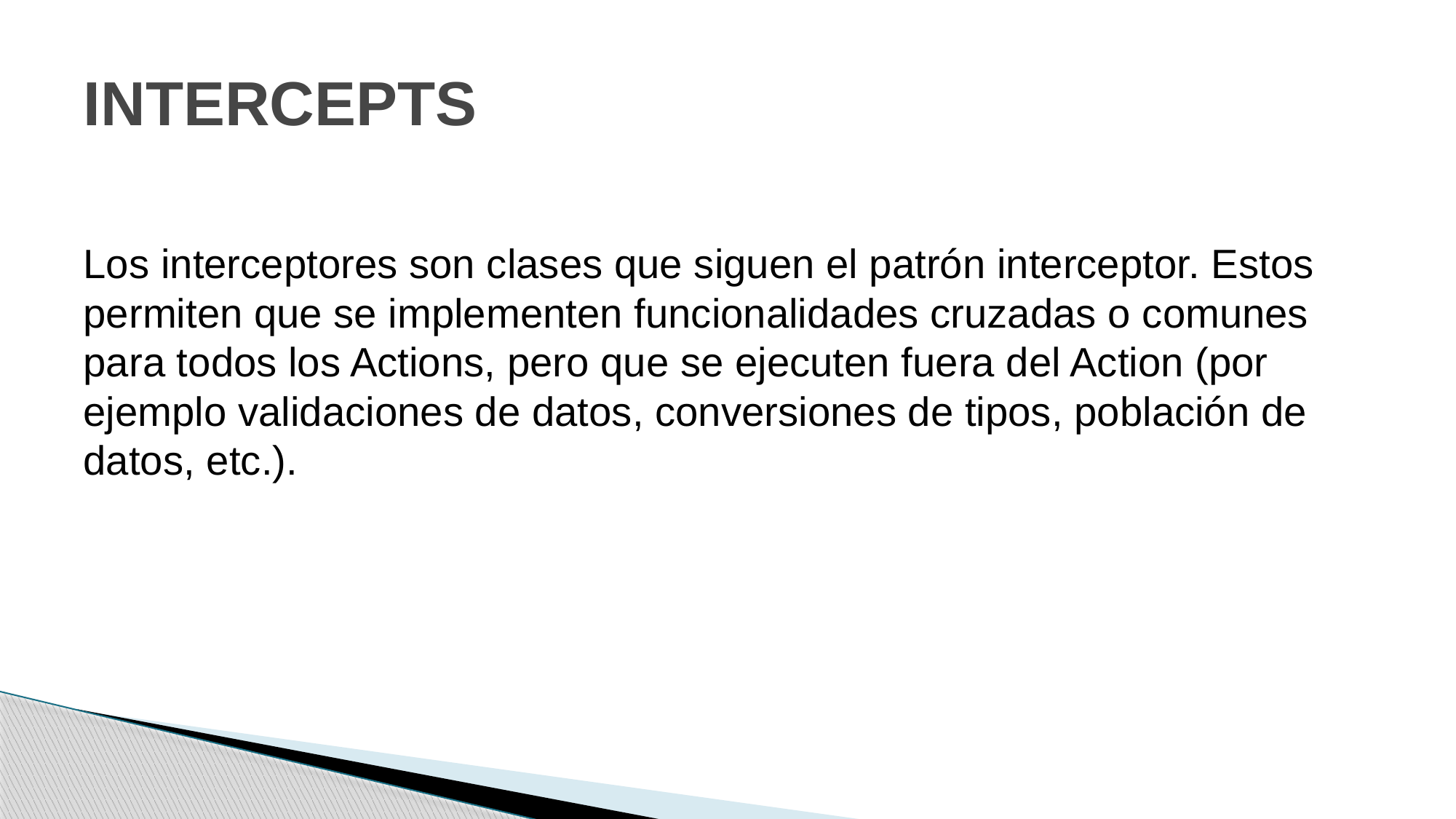

# INTERCEPTS

Los interceptores son clases que siguen el patrón interceptor. Estos permiten que se implementen funcionalidades cruzadas o comunes para todos los Actions, pero que se ejecuten fuera del Action (por ejemplo validaciones de datos, conversiones de tipos, población de datos, etc.).